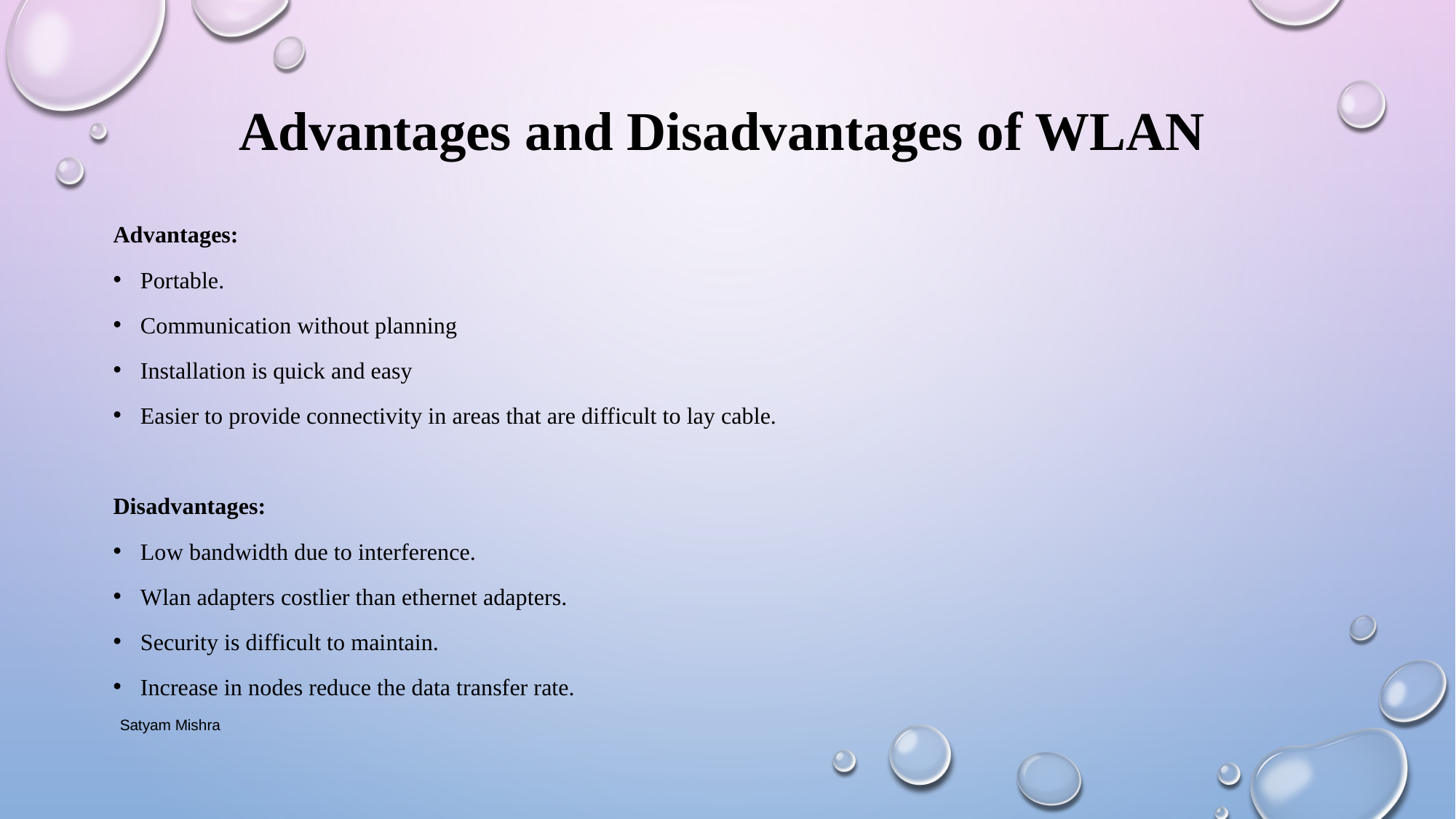

# Advantages and Disadvantages of WLAN
Advantages:
Portable.
Communication without planning
Installation is quick and easy
Easier to provide connectivity in areas that are difficult to lay cable.

Disadvantages:
Low bandwidth due to interference.
Wlan adapters costlier than ethernet adapters.
Security is difficult to maintain.
Increase in nodes reduce the data transfer rate.
Satyam Mishra